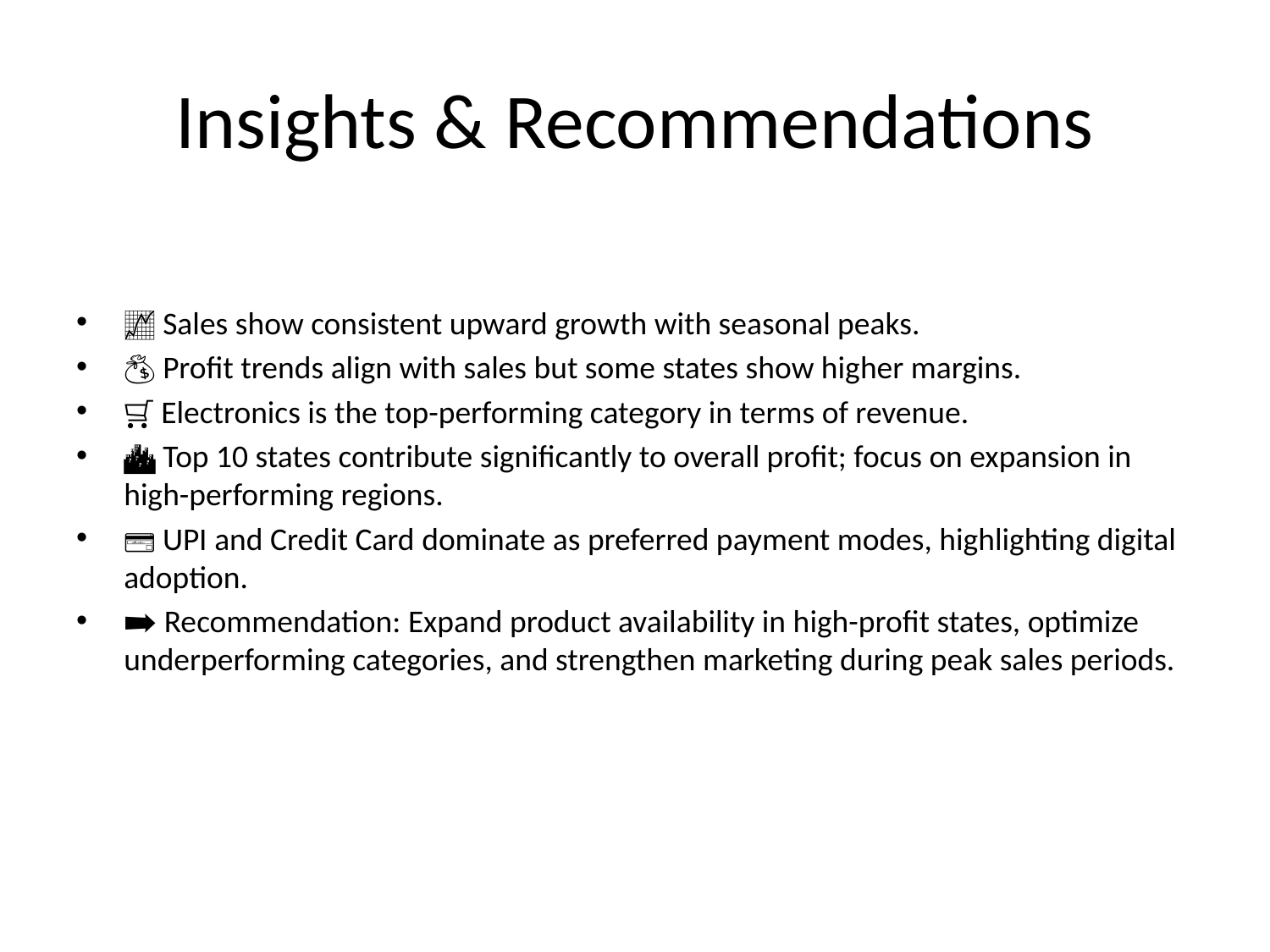

# Insights & Recommendations

📈 Sales show consistent upward growth with seasonal peaks.
💰 Profit trends align with sales but some states show higher margins.
🛒 Electronics is the top-performing category in terms of revenue.
🏙️ Top 10 states contribute significantly to overall profit; focus on expansion in high-performing regions.
💳 UPI and Credit Card dominate as preferred payment modes, highlighting digital adoption.
➡ Recommendation: Expand product availability in high-profit states, optimize underperforming categories, and strengthen marketing during peak sales periods.